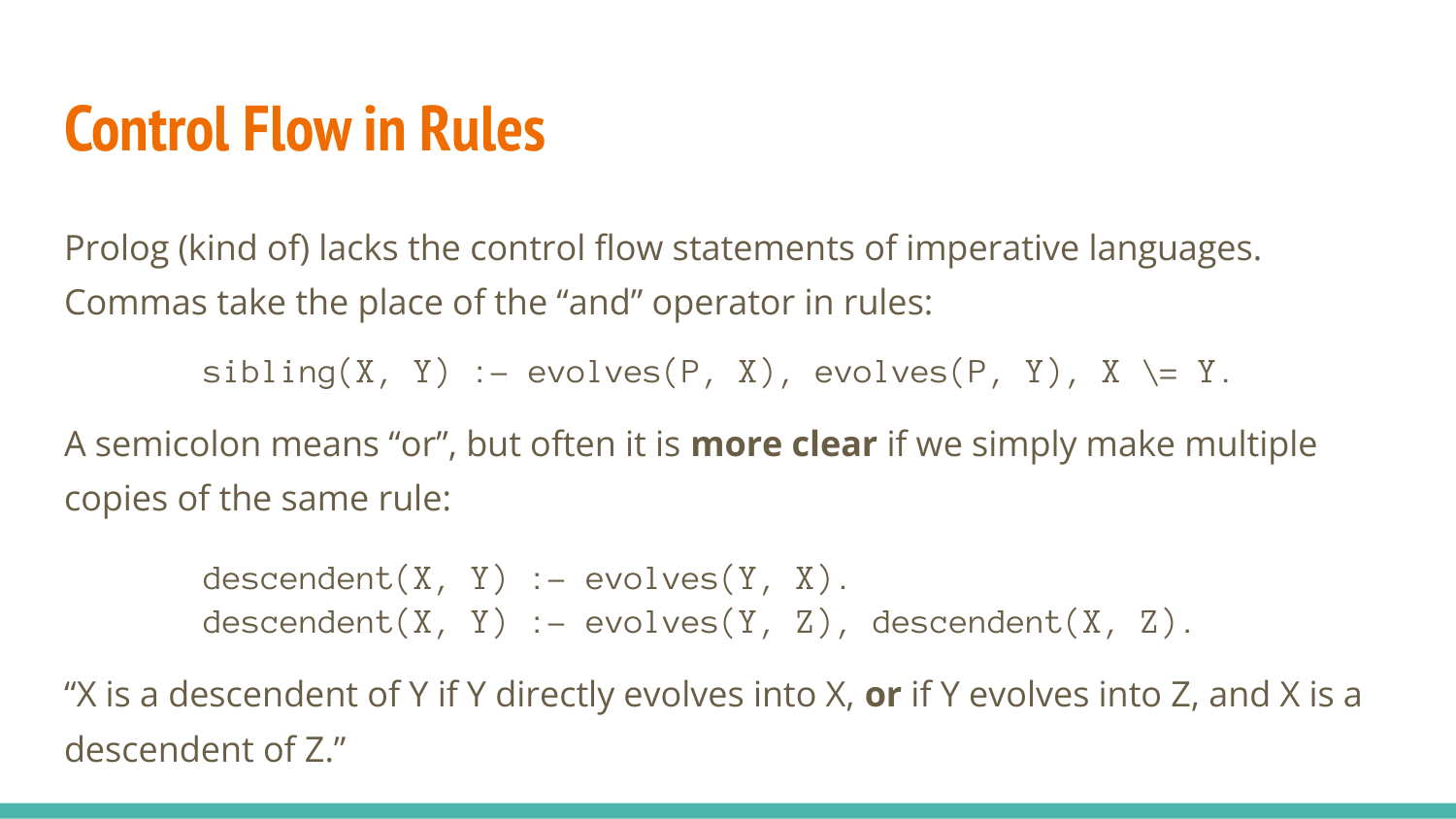

# Control Flow in Rules
Prolog (kind of) lacks the control flow statements of imperative languages. Commas take the place of the “and” operator in rules:
	sibling(X, Y) :- evolves(P, X), evolves(P, Y), X \= Y.
A semicolon means “or”, but often it is more clear if we simply make multiple copies of the same rule:
	descendent(X, Y) :- evolves(Y, X).
	descendent(X, Y) :- evolves(Y, Z), descendent(X, Z).
“X is a descendent of Y if Y directly evolves into X, or if Y evolves into Z, and X is a descendent of Z.”